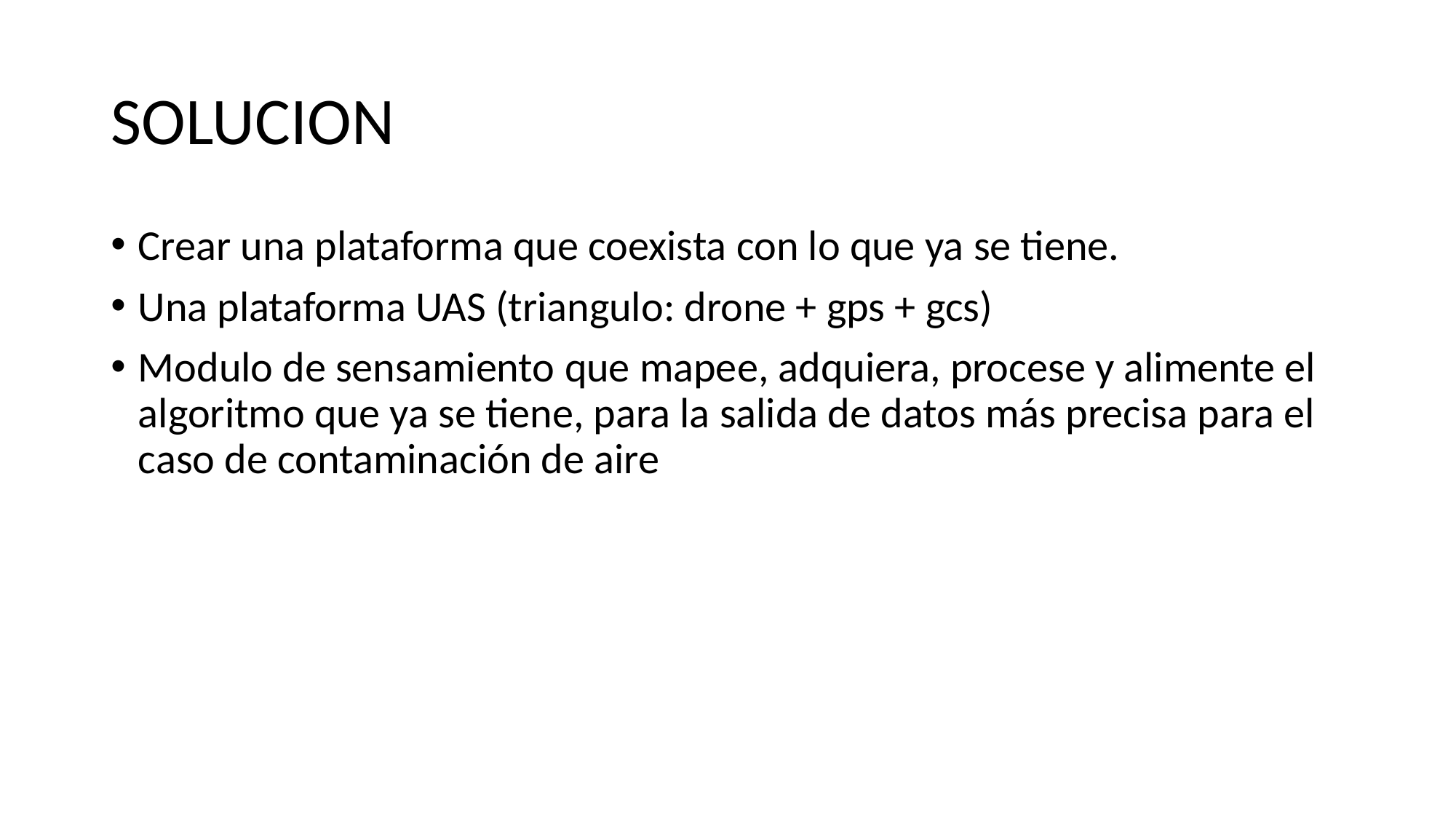

# SOLUCION
Crear una plataforma que coexista con lo que ya se tiene.
Una plataforma UAS (triangulo: drone + gps + gcs)
Modulo de sensamiento que mapee, adquiera, procese y alimente el algoritmo que ya se tiene, para la salida de datos más precisa para el caso de contaminación de aire